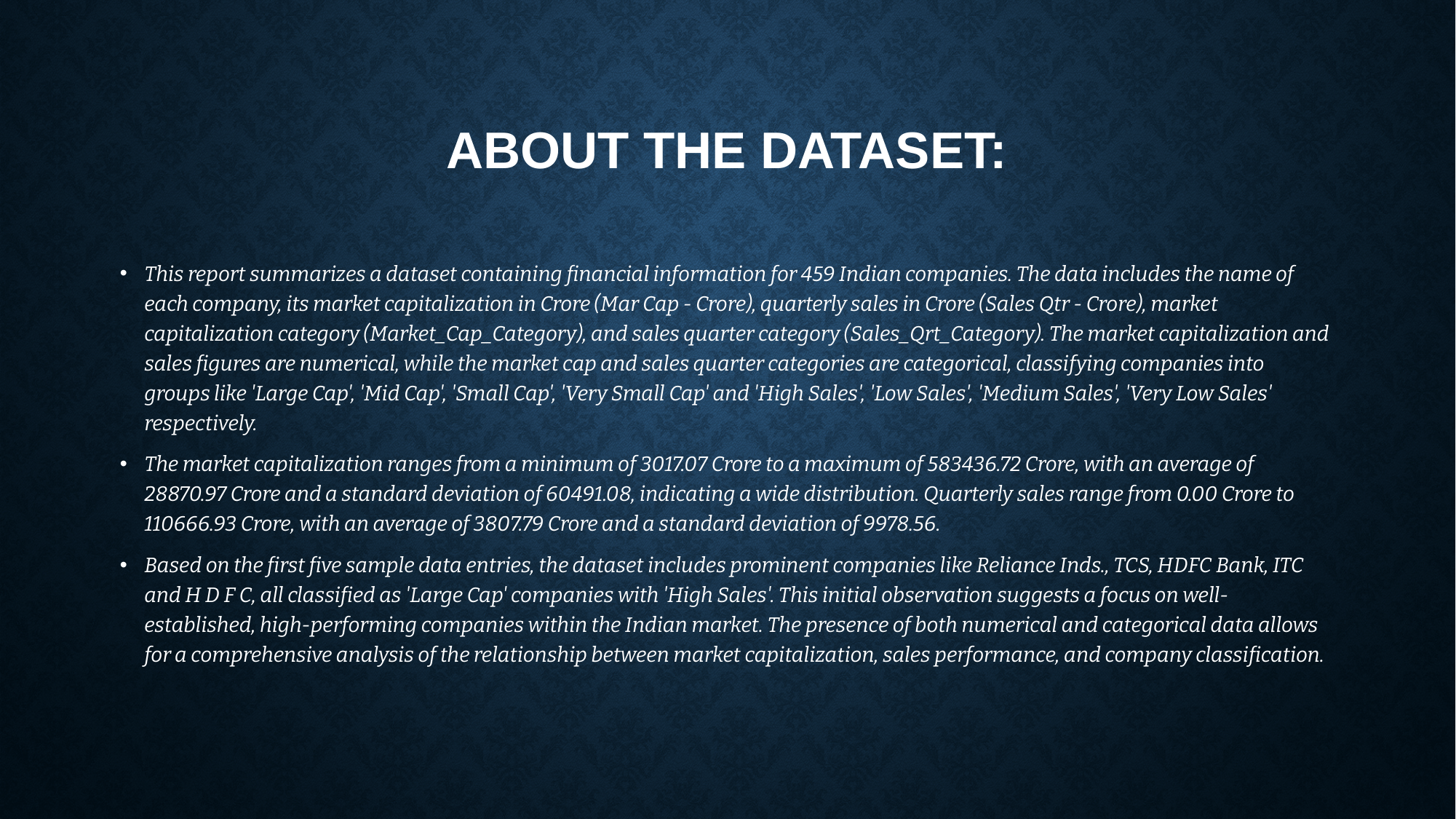

# About The Dataset:
This report summarizes a dataset containing financial information for 459 Indian companies. The data includes the name of each company, its market capitalization in Crore (Mar Cap - Crore), quarterly sales in Crore (Sales Qtr - Crore), market capitalization category (Market_Cap_Category), and sales quarter category (Sales_Qrt_Category). The market capitalization and sales figures are numerical, while the market cap and sales quarter categories are categorical, classifying companies into groups like 'Large Cap', 'Mid Cap', 'Small Cap', 'Very Small Cap' and 'High Sales', 'Low Sales', 'Medium Sales', 'Very Low Sales' respectively.
The market capitalization ranges from a minimum of 3017.07 Crore to a maximum of 583436.72 Crore, with an average of 28870.97 Crore and a standard deviation of 60491.08, indicating a wide distribution. Quarterly sales range from 0.00 Crore to 110666.93 Crore, with an average of 3807.79 Crore and a standard deviation of 9978.56.
Based on the first five sample data entries, the dataset includes prominent companies like Reliance Inds., TCS, HDFC Bank, ITC and H D F C, all classified as 'Large Cap' companies with 'High Sales'. This initial observation suggests a focus on well-established, high-performing companies within the Indian market. The presence of both numerical and categorical data allows for a comprehensive analysis of the relationship between market capitalization, sales performance, and company classification.